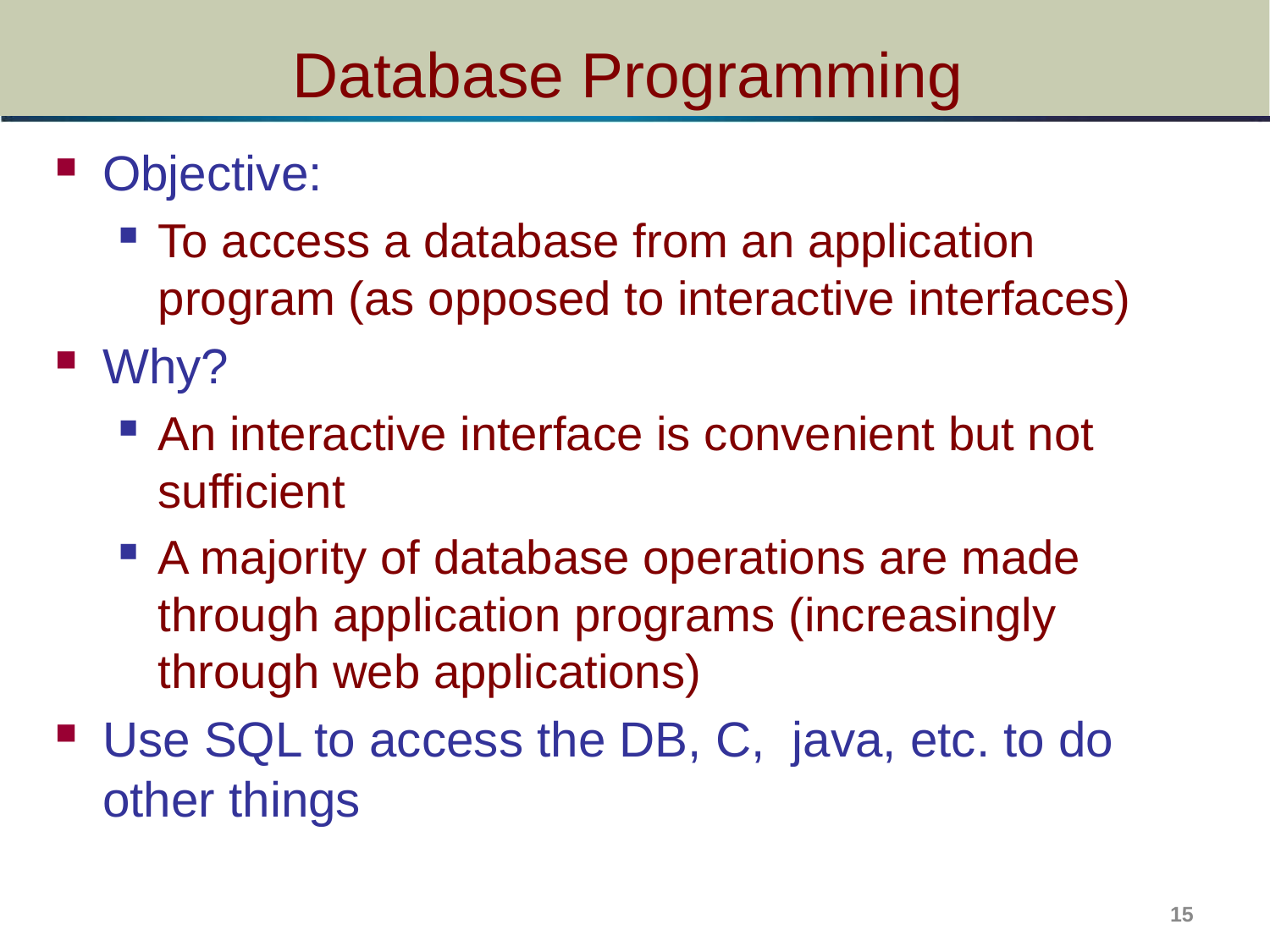

# Database Programming
Objective:
To access a database from an application program (as opposed to interactive interfaces)
Why?
An interactive interface is convenient but not sufficient
A majority of database operations are made through application programs (increasingly through web applications)
Use SQL to access the DB, C,  java, etc. to do other things

15